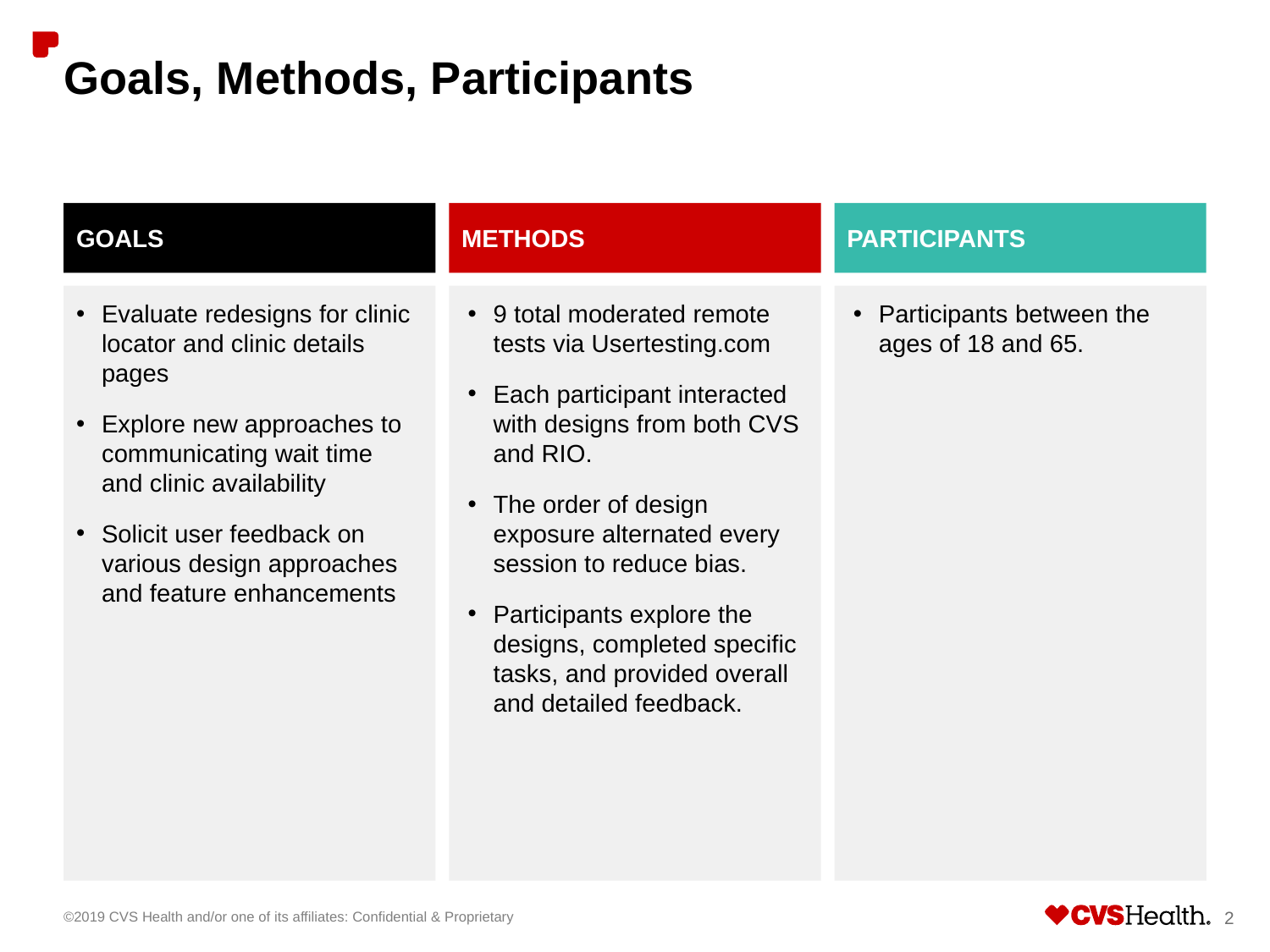

# Goals, Methods, Participants
Goals
Methods
Participants
Evaluate redesigns for clinic locator and clinic details pages
Explore new approaches to communicating wait time and clinic availability
Solicit user feedback on various design approaches and feature enhancements

9 total moderated remote tests via Usertesting.com
Each participant interacted with designs from both CVS and RIO.
The order of design exposure alternated every session to reduce bias.
Participants explore the designs, completed specific tasks, and provided overall and detailed feedback.
Participants between the ages of 18 and 65.
©2019 CVS Health and/or one of its affiliates: Confidential & Proprietary
2